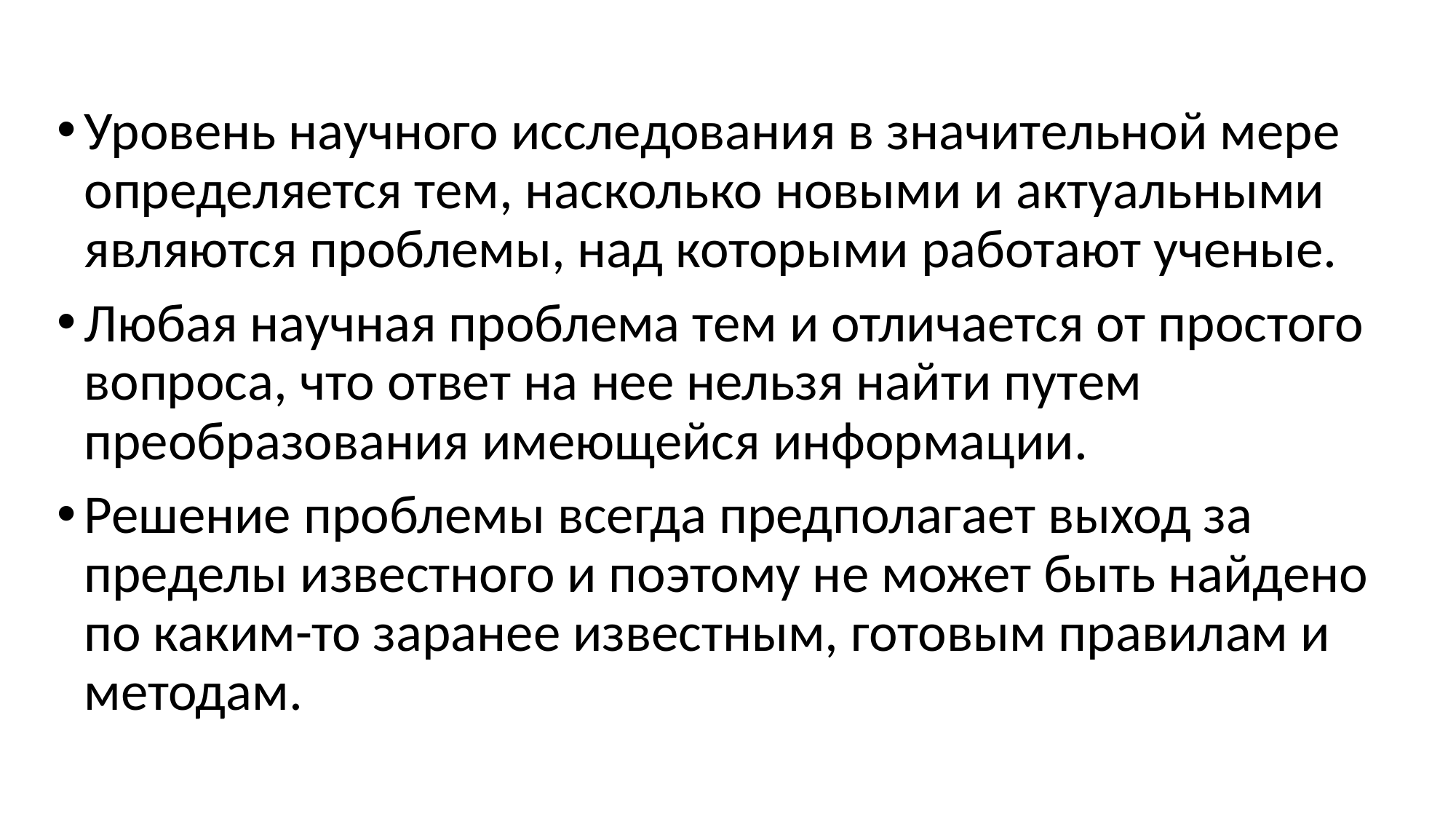

Уровень научного исследования в значительной мере определяется тем, насколько новыми и актуальными являются проблемы, над которыми работают ученые.
Любая научная проблема тем и отличается от простого вопроса, что ответ на нее нельзя найти путем преобразования имеющейся информации.
Решение проблемы всегда предполагает выход за пределы известного и поэтому не может быть найдено по каким-то заранее известным, готовым правилам и методам.